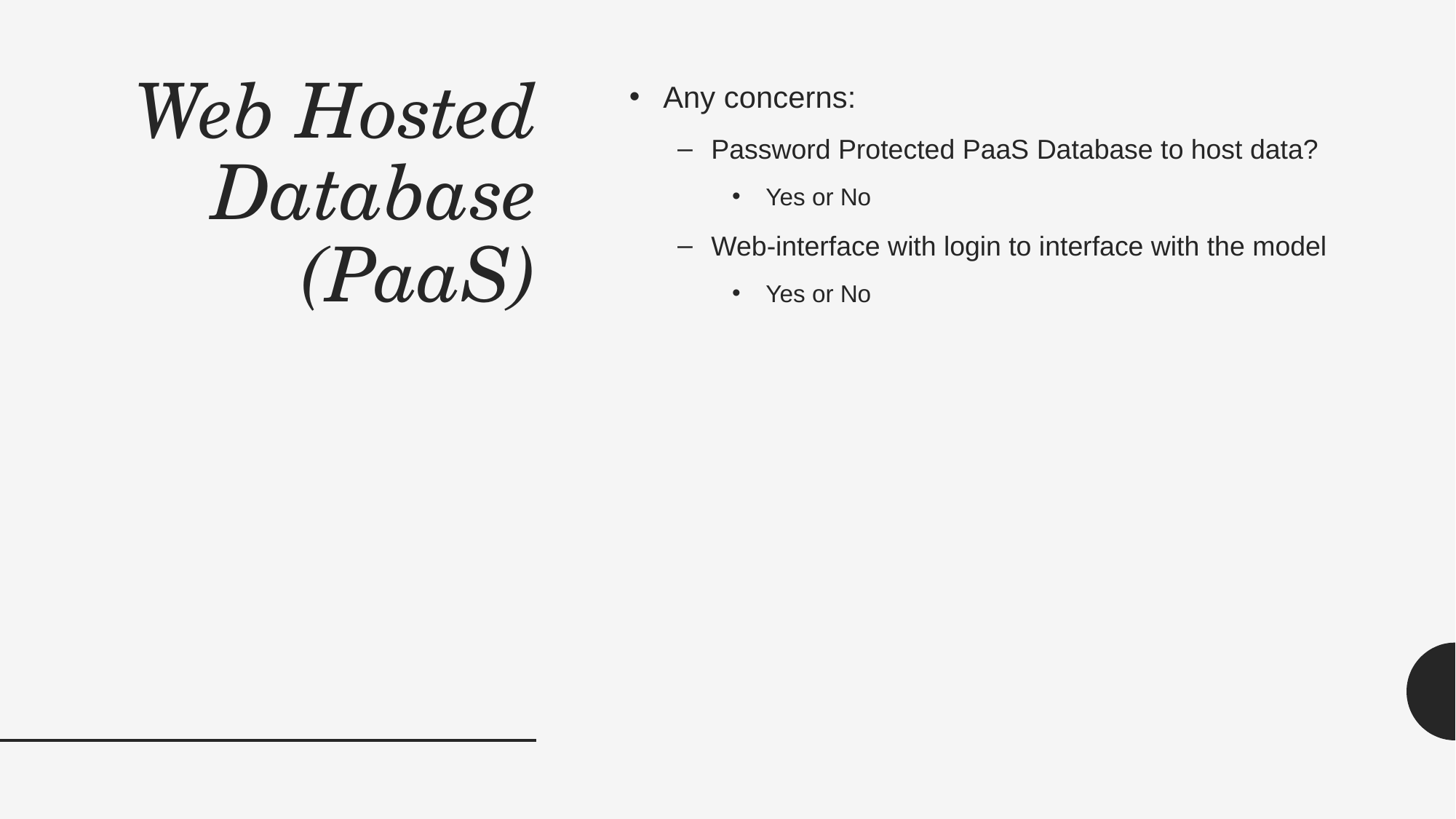

# Web Hosted Database (PaaS)
Any concerns:
Password Protected PaaS Database to host data?
Yes or No
Web-interface with login to interface with the model
Yes or No